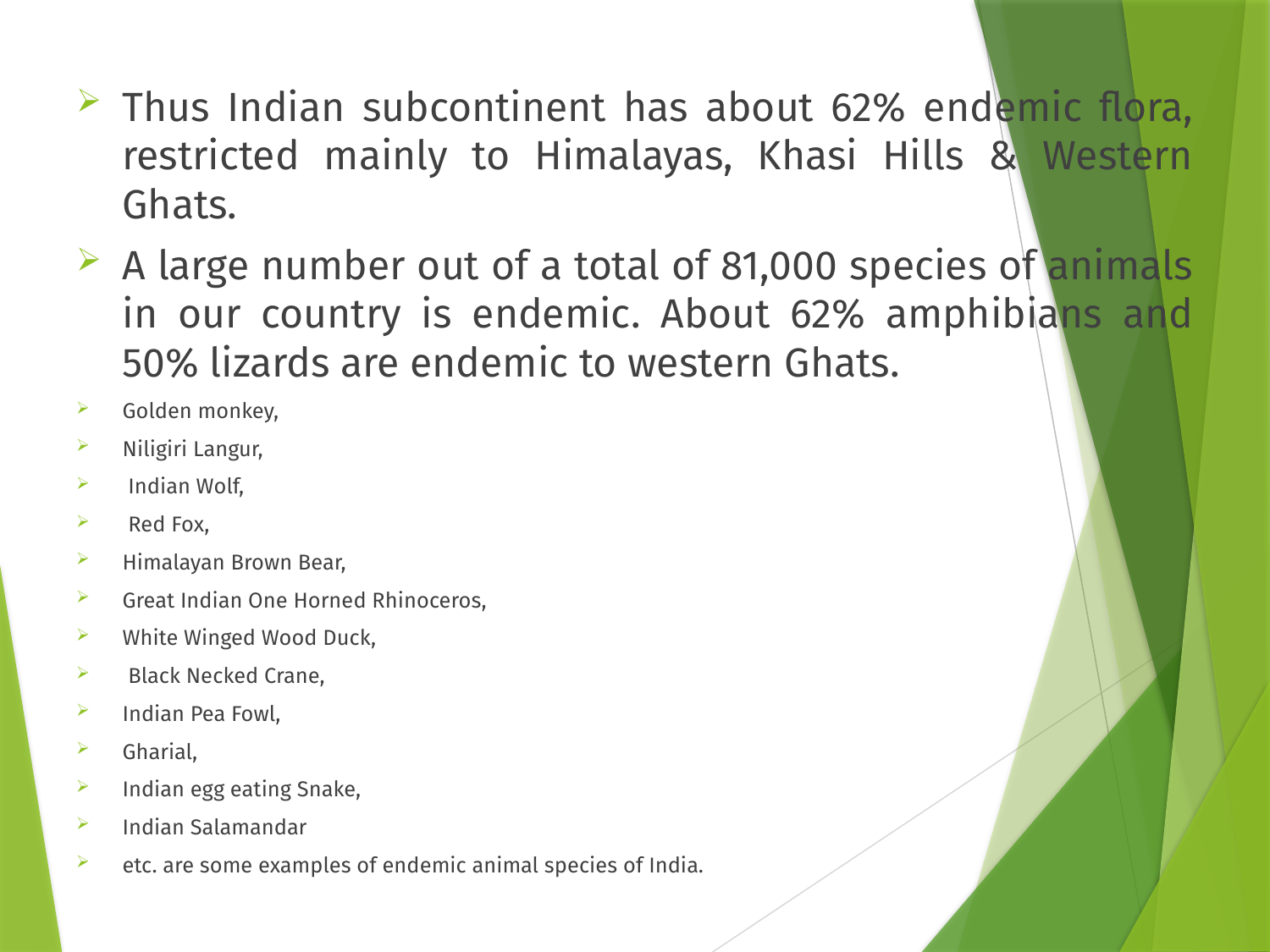

Thus Indian subcontinent has about 62% endemic flora, restricted mainly to Himalayas, Khasi Hills & Western Ghats.
A large number out of a total of 81,000 species of animals in our country is endemic. About 62% amphibians and 50% lizards are endemic to western Ghats.
Golden monkey,
Niligiri Langur,
 Indian Wolf,
 Red Fox,
Himalayan Brown Bear,
Great Indian One Horned Rhinoceros,
White Winged Wood Duck,
 Black Necked Crane,
Indian Pea Fowl,
Gharial,
Indian egg eating Snake,
Indian Salamandar
etc. are some examples of endemic animal species of India.